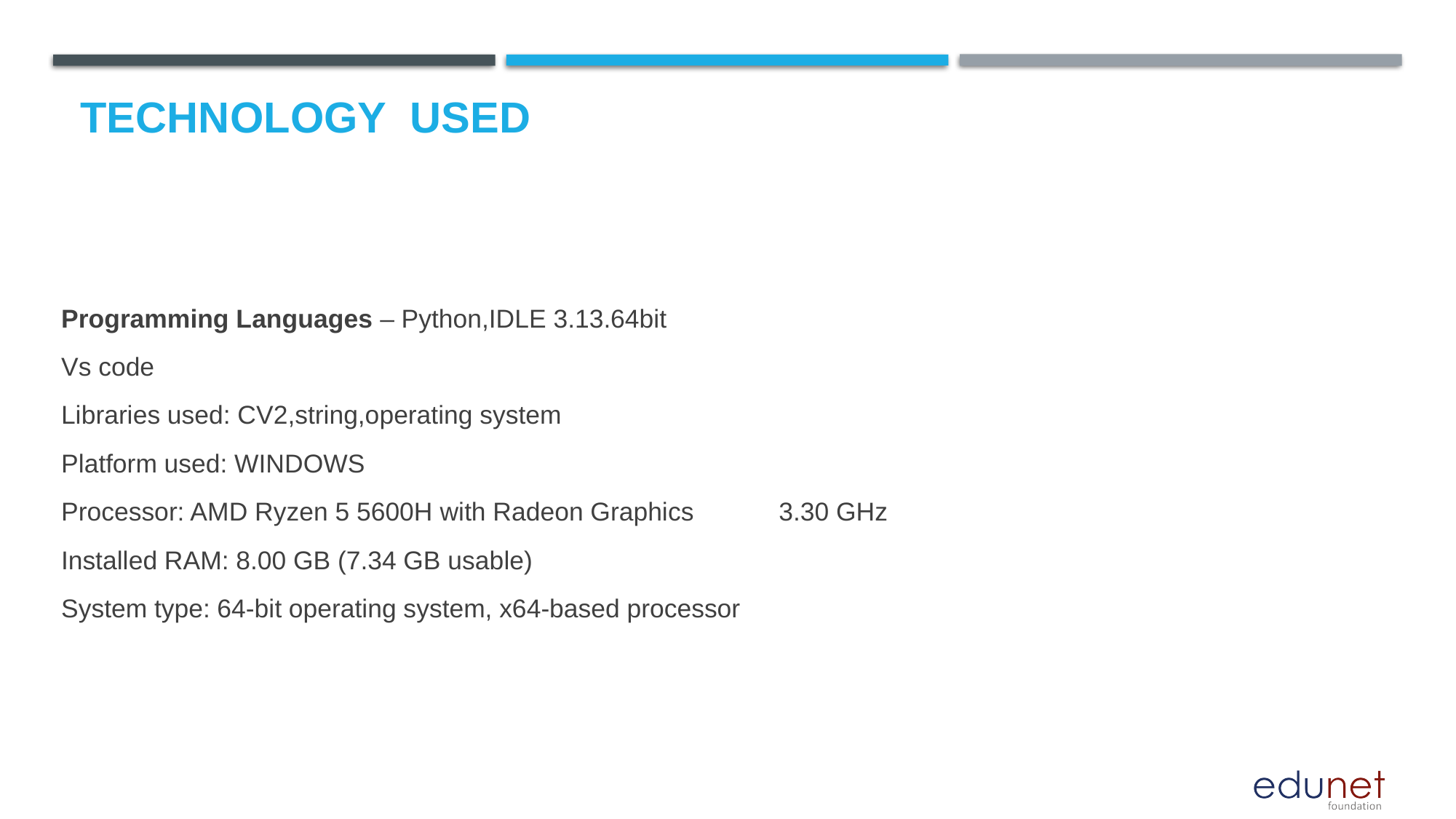

# Technology  used
Programming Languages – Python,IDLE 3.13.64bit
Vs code
Libraries used: CV2,string,operating system
Platform used: WINDOWS
Processor: AMD Ryzen 5 5600H with Radeon Graphics            3.30 GHz
Installed RAM: 8.00 GB (7.34 GB usable)
System type: 64-bit operating system, x64-based processor